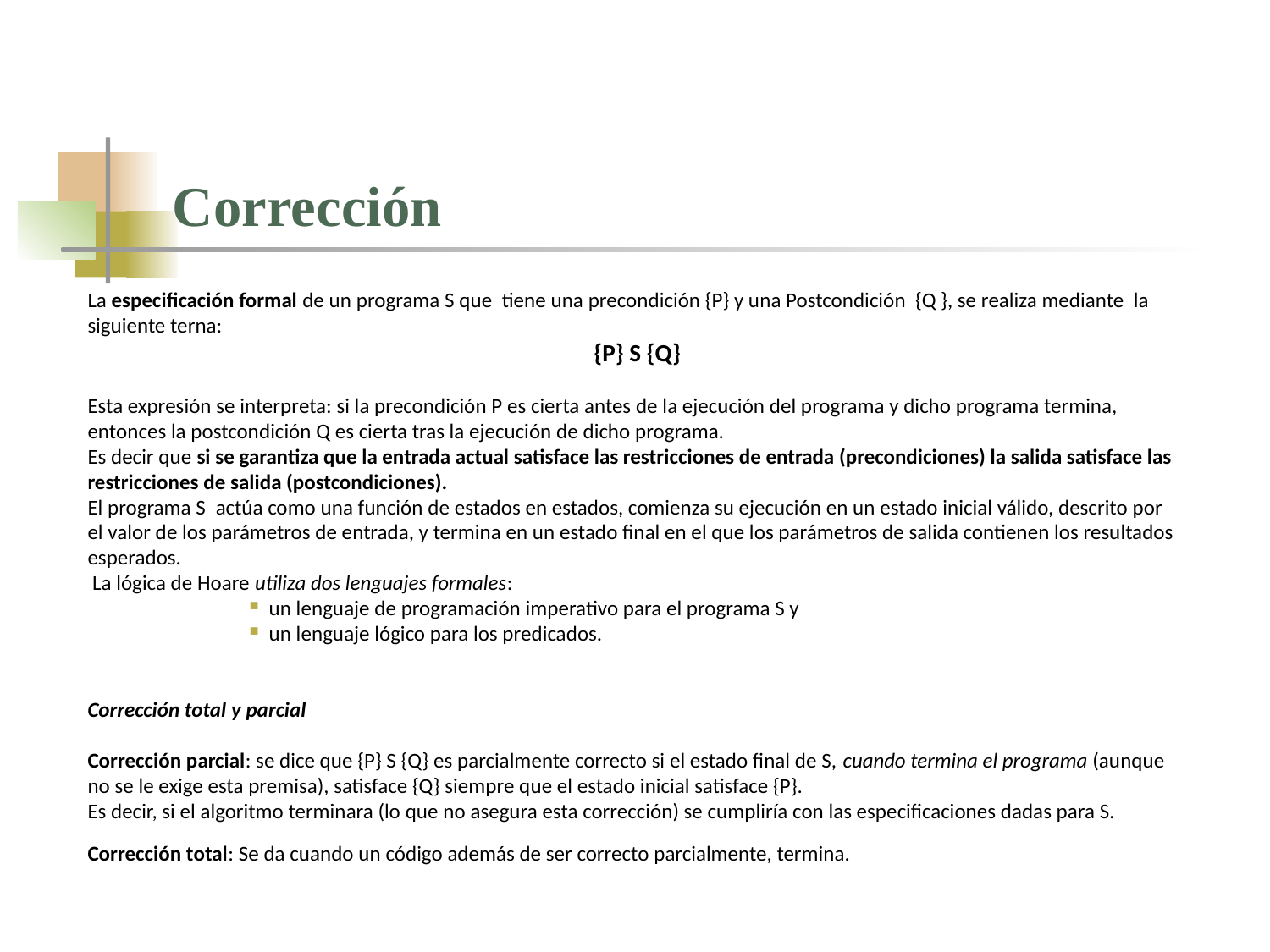

# Corrección
La especificación formal de un programa S que  tiene una precondición {P} y una Postcondición  {Q }, se realiza mediante  la siguiente terna:
 {P} S {Q}

Esta expresión se interpreta: si la precondición P es cierta antes de la ejecución del programa y dicho programa termina, entonces la postcondición Q es cierta tras la ejecución de dicho programa.
Es decir que si se garantiza que la entrada actual satisface las restricciones de entrada (precondiciones) la salida satisface las restricciones de salida (postcondiciones).
El programa S  actúa como una función de estados en estados, comienza su ejecución en un estado inicial válido, descrito por el valor de los parámetros de entrada, y termina en un estado final en el que los parámetros de salida contienen los resultados esperados.
 La lógica de Hoare utiliza dos lenguajes formales:
  un lenguaje de programación imperativo para el programa S y
  un lenguaje lógico para los predicados.

Corrección total y parcial

Corrección parcial: se dice que {P} S {Q} es parcialmente correcto si el estado final de S, cuando termina el programa (aunque no se le exige esta premisa), satisface {Q} siempre que el estado inicial satisface {P}.
Es decir, si el algoritmo terminara (lo que no asegura esta corrección) se cumpliría con las especificaciones dadas para S.

Corrección total: Se da cuando un código además de ser correcto parcialmente, termina.